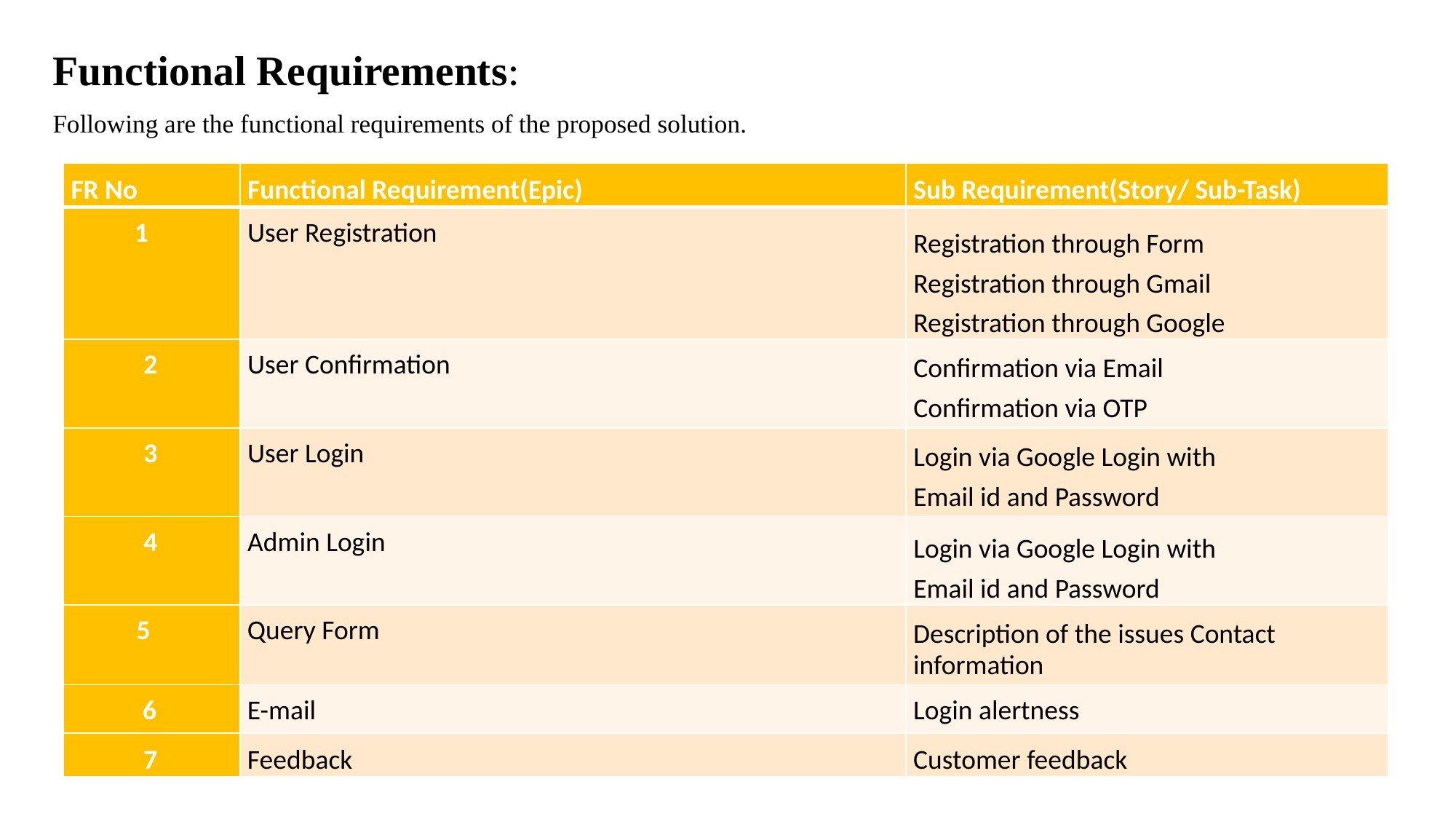

# Functional Requirements: Following are the functional requirements of the proposed solution.
| FR No | Functional Requirement(Epic) | Sub Requirement(Story/ Sub-Task) |
| --- | --- | --- |
| 1 | User Registration | Registration through Form Registration through Gmail Registration through Google |
| 2 | User Confirmation | Confirmation via Email Confirmation via OTP |
| 3 | User Login | Login via Google Login with Email id and Password |
| 4 | Admin Login | Login via Google Login with Email id and Password |
| 5 | Query Form | Description of the issues Contact information |
| 6 | E-mail | Login alertness |
| 7 | Feedback | Customer feedback |